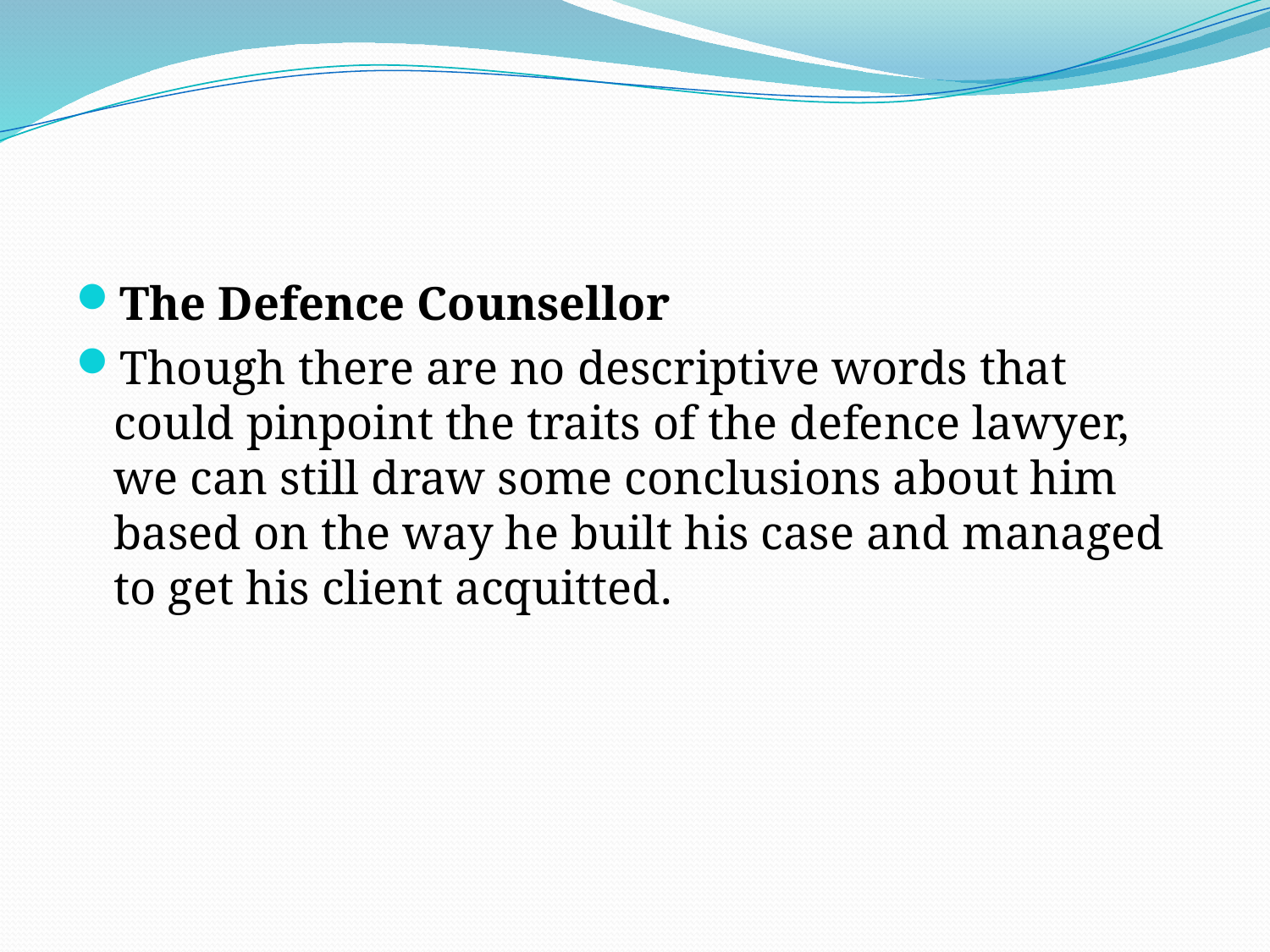

#
The Defence Counsellor
Though there are no descriptive words that could pinpoint the traits of the defence lawyer, we can still draw some conclusions about him based on the way he built his case and managed to get his client acquitted.